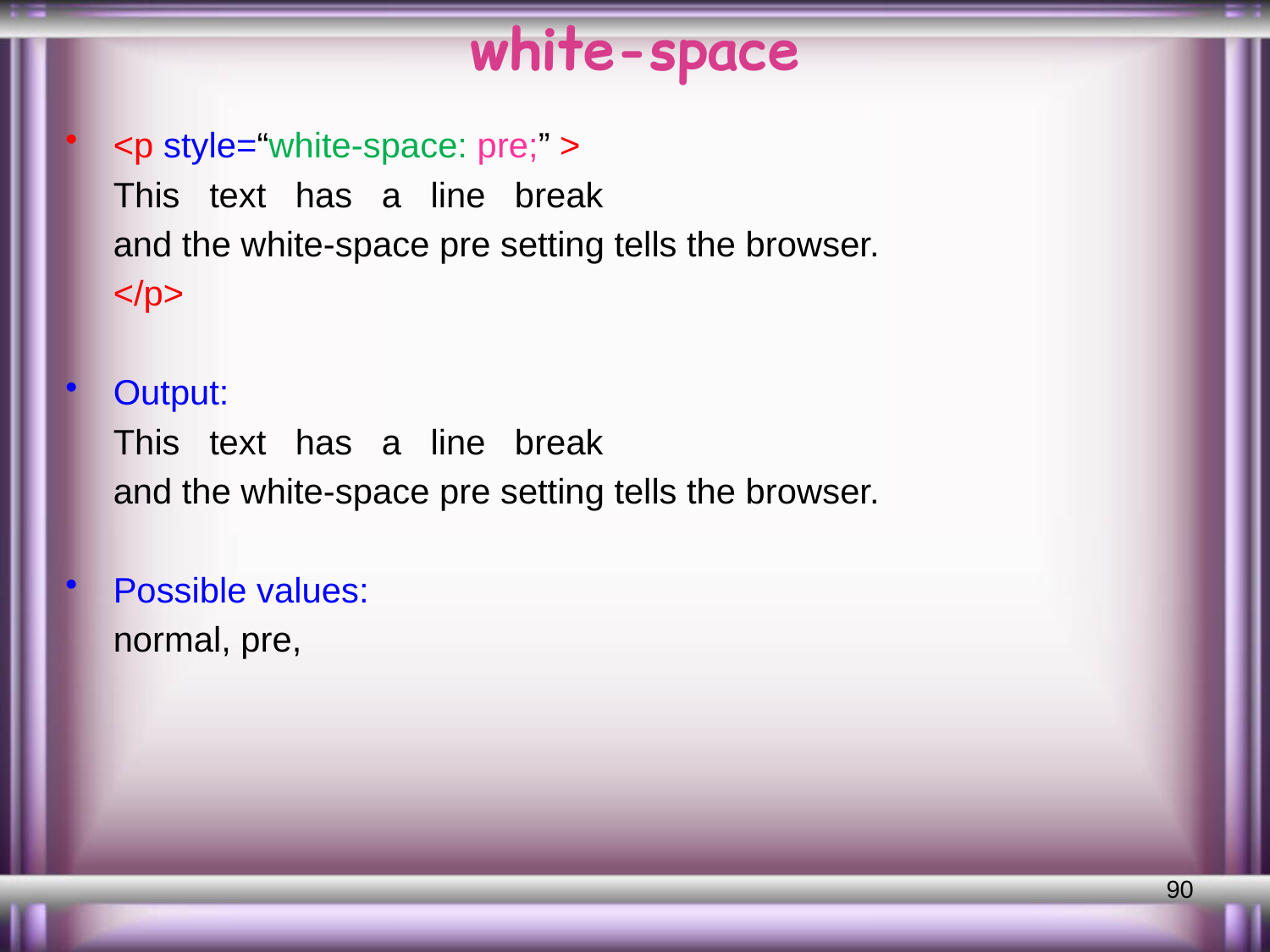

# white-space
<p style=“white-space: pre;” >
	This   text   has   a   line   break
	and the white-space pre setting tells the browser.
	</p>

Output:
	This   text   has   a   line   break
	and the white-space pre setting tells the browser.

Possible values:
	normal, pre,

90